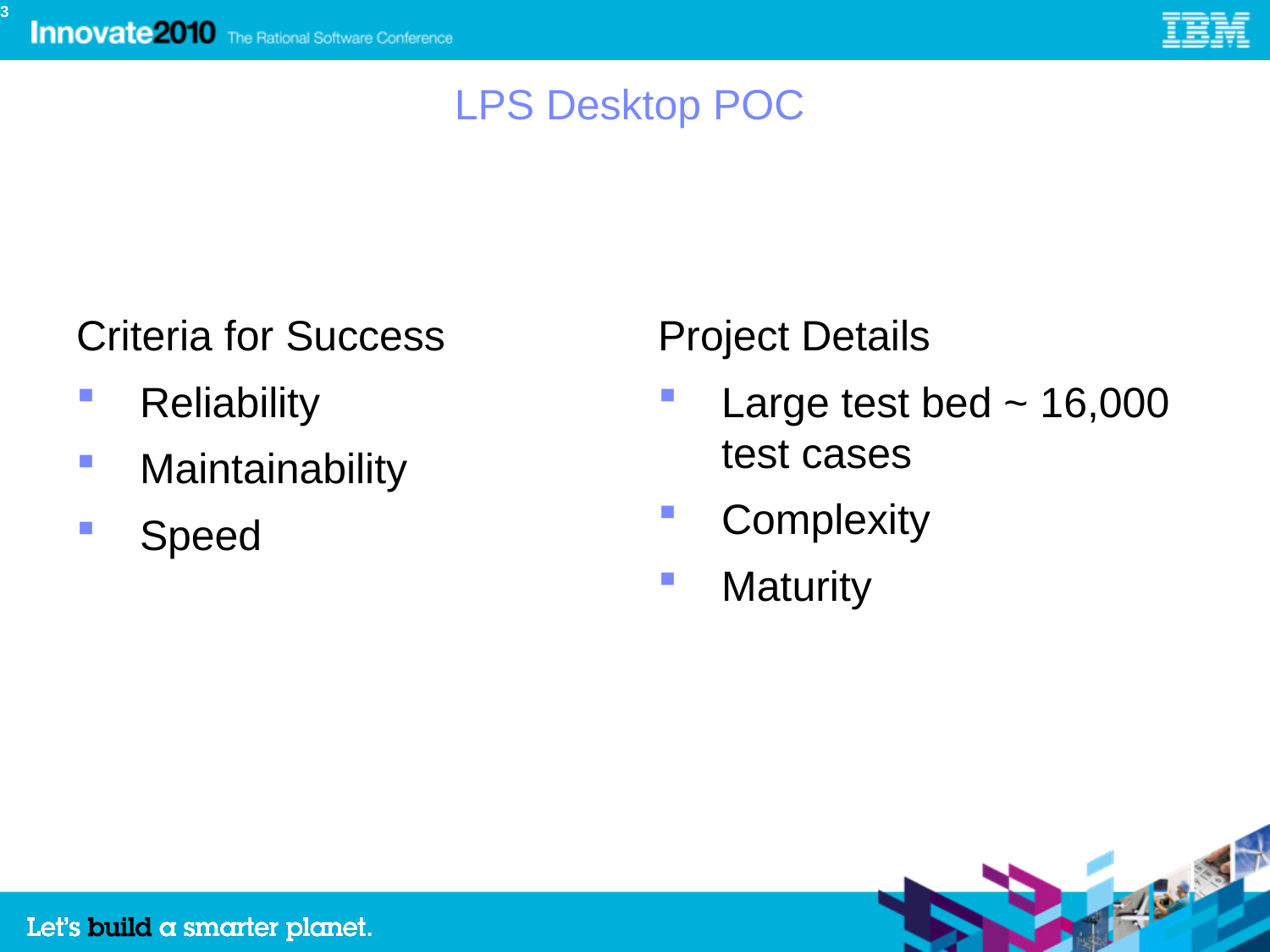

3
# LPS Desktop POC
Criteria for Success
Reliability
Maintainability
Speed

Project Details
Large test bed ~ 16,000 test cases
Complexity
Maturity